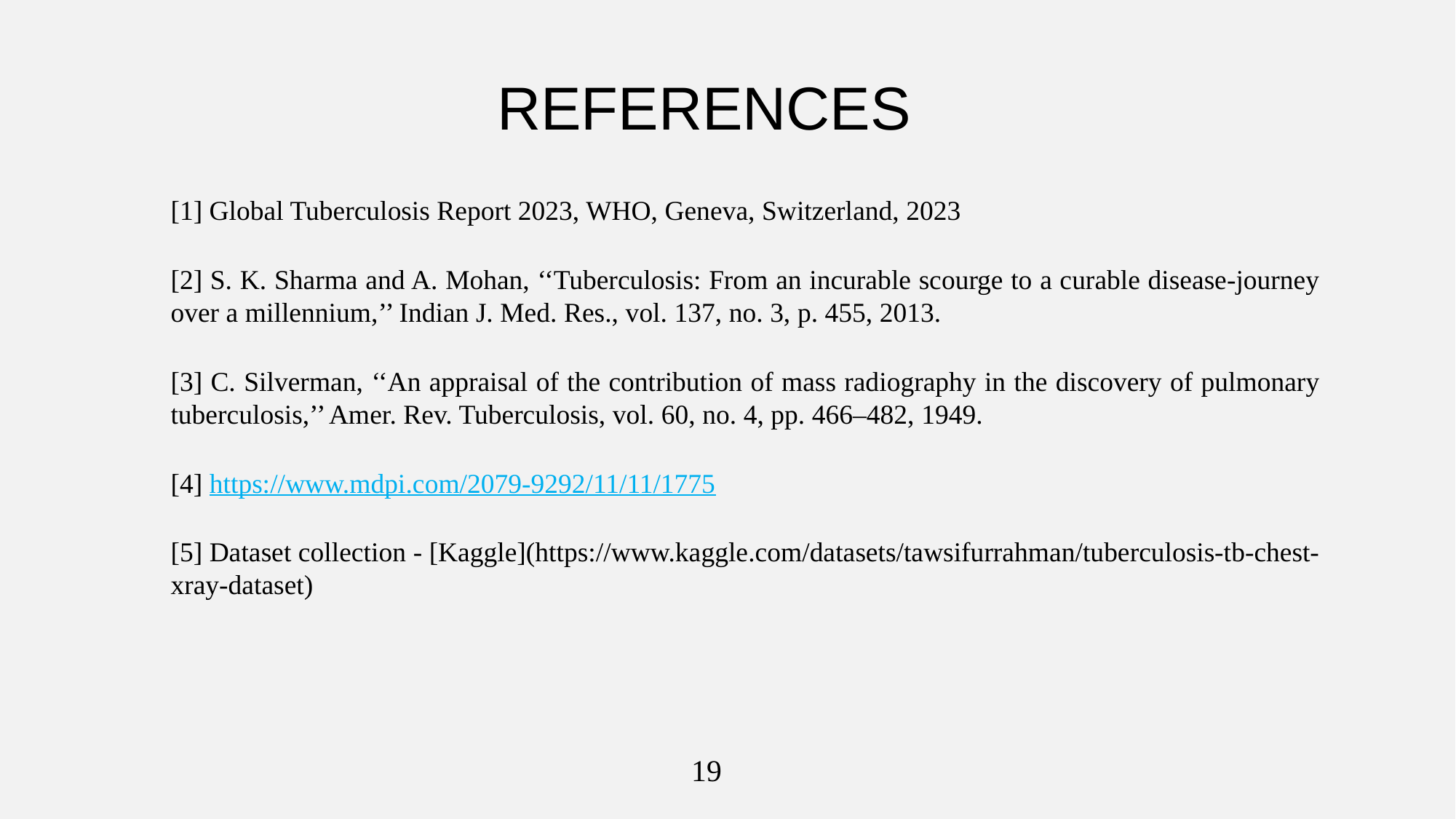

REFERENCES
[1] Global Tuberculosis Report 2023, WHO, Geneva, Switzerland, 2023
[2] S. K. Sharma and A. Mohan, ‘‘Tuberculosis: From an incurable scourge to a curable disease-journey over a millennium,’’ Indian J. Med. Res., vol. 137, no. 3, p. 455, 2013.
[3] C. Silverman, ‘‘An appraisal of the contribution of mass radiography in the discovery of pulmonary tuberculosis,’’ Amer. Rev. Tuberculosis, vol. 60, no. 4, pp. 466–482, 1949.
[4] https://www.mdpi.com/2079-9292/11/11/1775
[5] Dataset collection - [Kaggle](https://www.kaggle.com/datasets/tawsifurrahman/tuberculosis-tb-chest-xray-dataset)
19